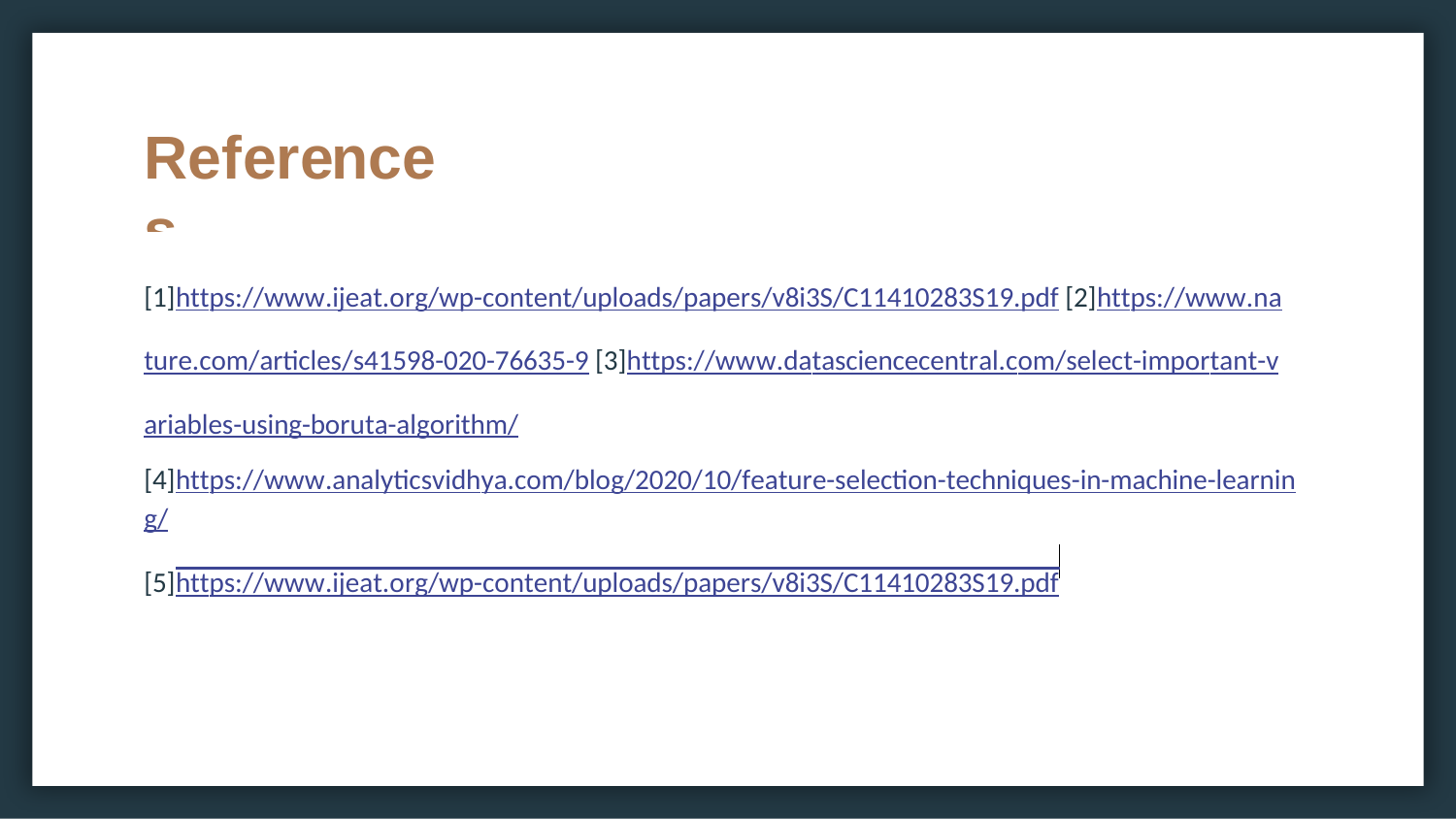

# References

[1]https://www.ijeat.org/wp-content/uploads/papers/v8i3S/C11410283S19.pdf [2]https://www.nature.com/articles/s41598-020-76635-9 [3]https://www.datasciencecentral.com/select-important-variables-using-boruta-algorithm/
[4]https://www.analyticsvidhya.com/blog/2020/10/feature-selection-techniques-in-machine-learnin g/

[5]https://www.ijeat.org/wp-content/uploads/papers/v8i3S/C11410283S19.pdf